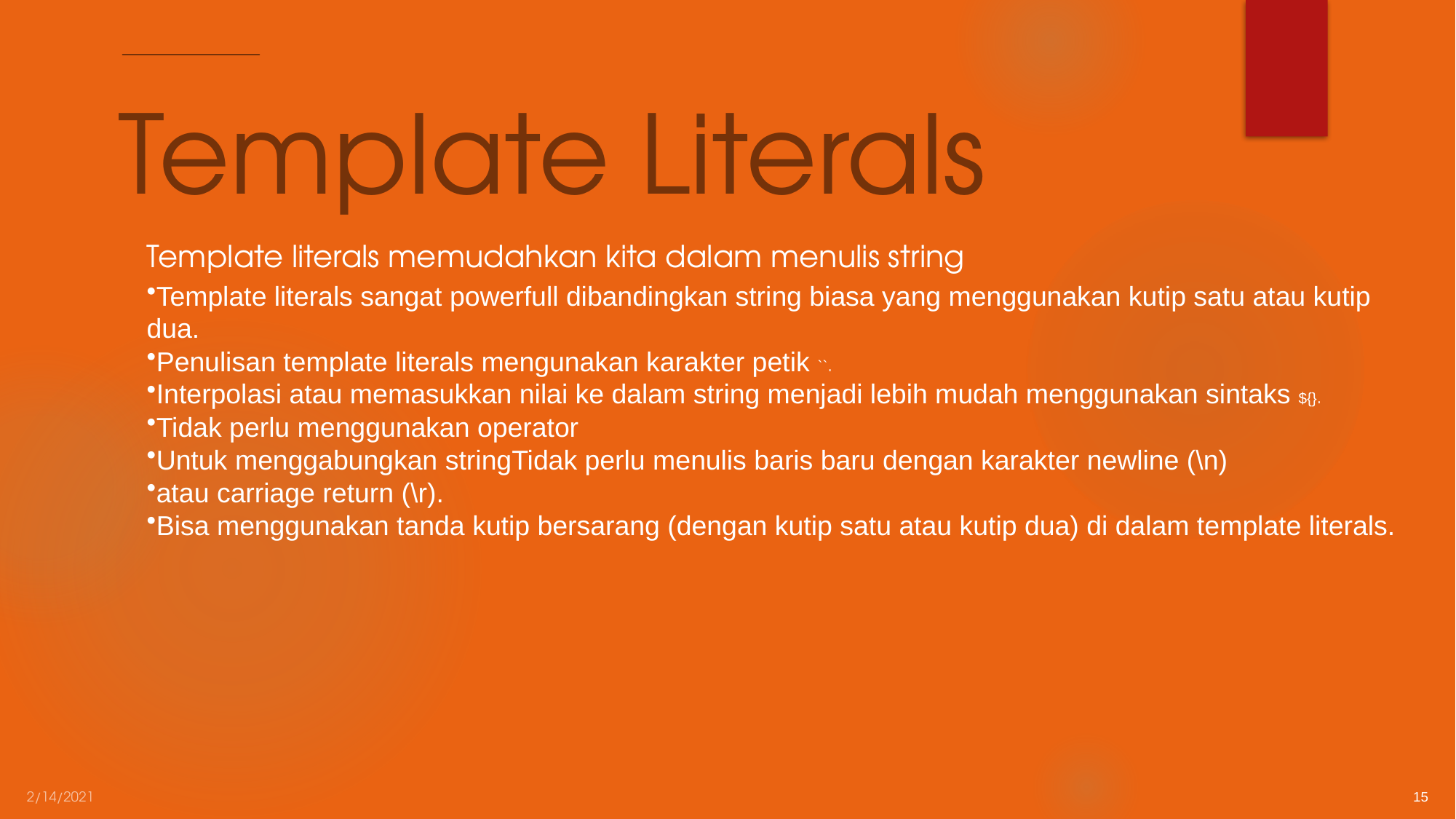

# Template Literals
Template literals memudahkan kita dalam menulis string

Template literals sangat powerfull dibandingkan string biasa yang menggunakan kutip satu atau kutip dua.
Penulisan template literals mengunakan karakter petik ``.
Interpolasi atau memasukkan nilai ke dalam string menjadi lebih mudah menggunakan sintaks ${}.
Tidak perlu menggunakan operator
Untuk menggabungkan stringTidak perlu menulis baris baru dengan karakter newline (\n)
atau carriage return (\r).
Bisa menggunakan tanda kutip bersarang (dengan kutip satu atau kutip dua) di dalam template literals.

2/14/2021
15